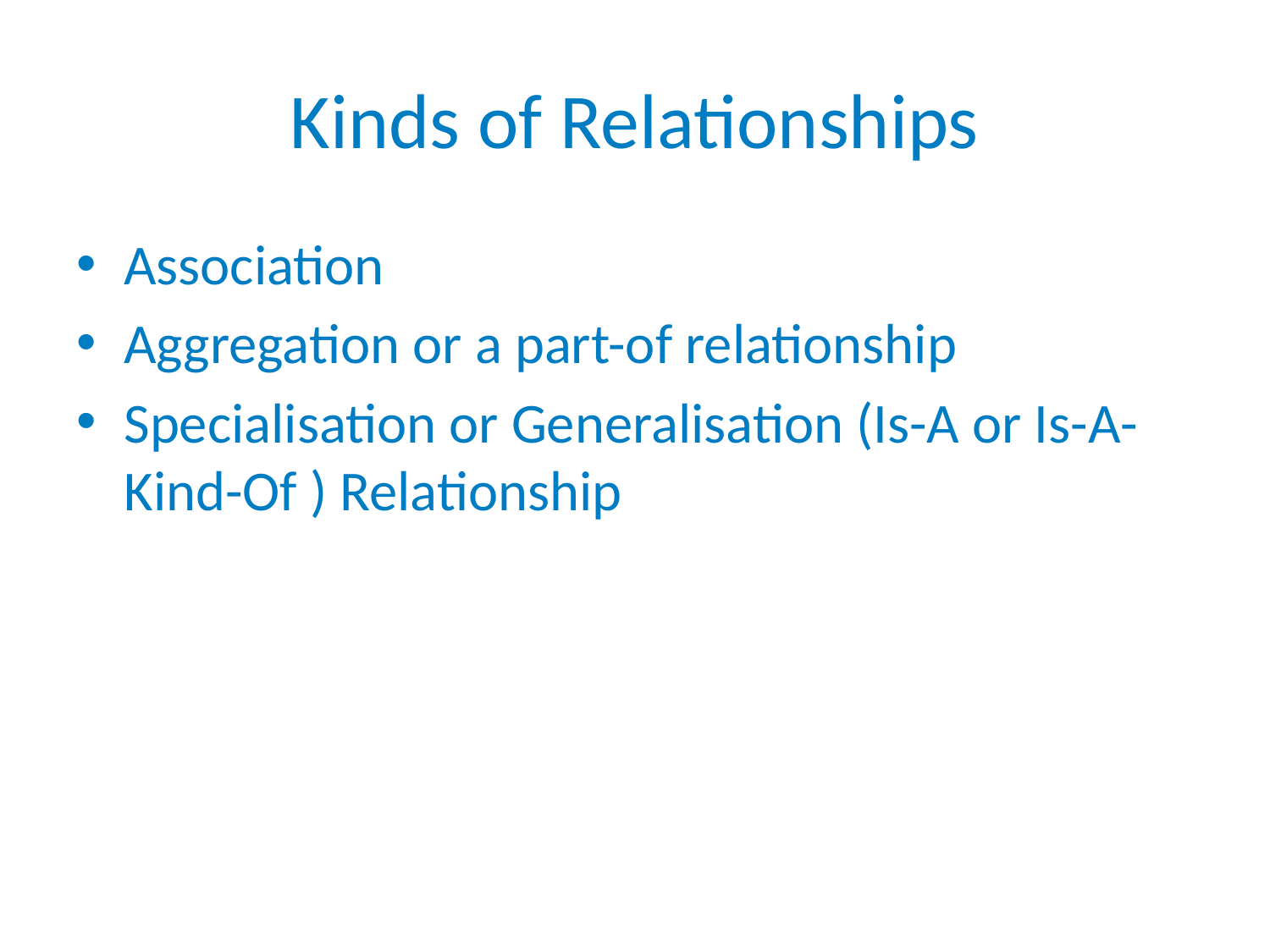

# Kinds of Relationships
Association
Aggregation or a part-of relationship
Specialisation or Generalisation (Is-A or Is-A-Kind-Of ) Relationship